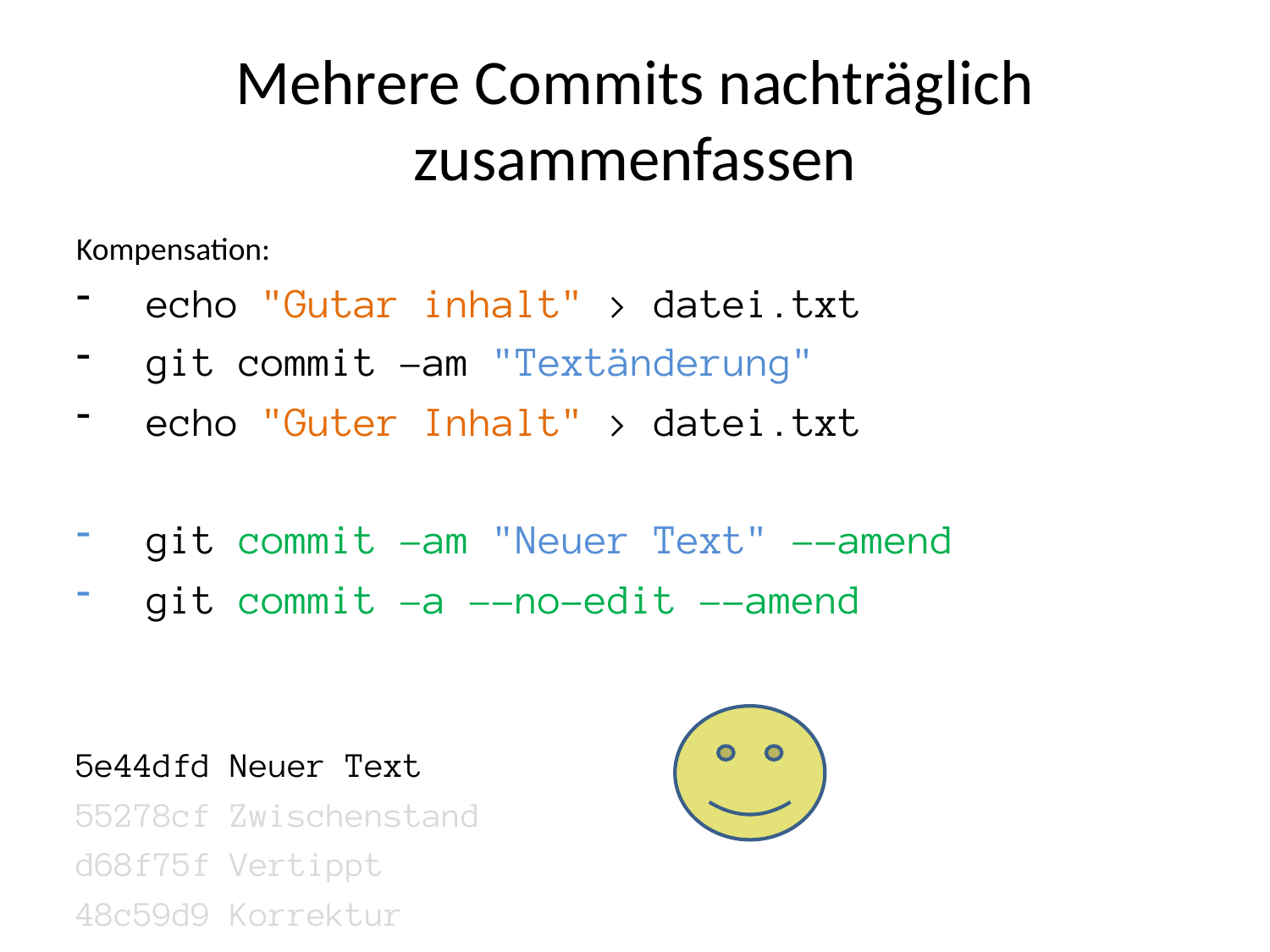

# Mehrere Commits nachträglich zusammenfassen
Kompensation:
 echo "Gutar inhalt" > datei.txt
 git commit –am "Textänderung"
 echo "Guter Inhalt" > datei.txt

 git commit –am "Neuer Text" –-amend
 git commit –a –-no-edit –-amend

5e44dfd Neuer Text
55278cf Zwischenstand
d68f75f Vertippt
48c59d9 Korrektur